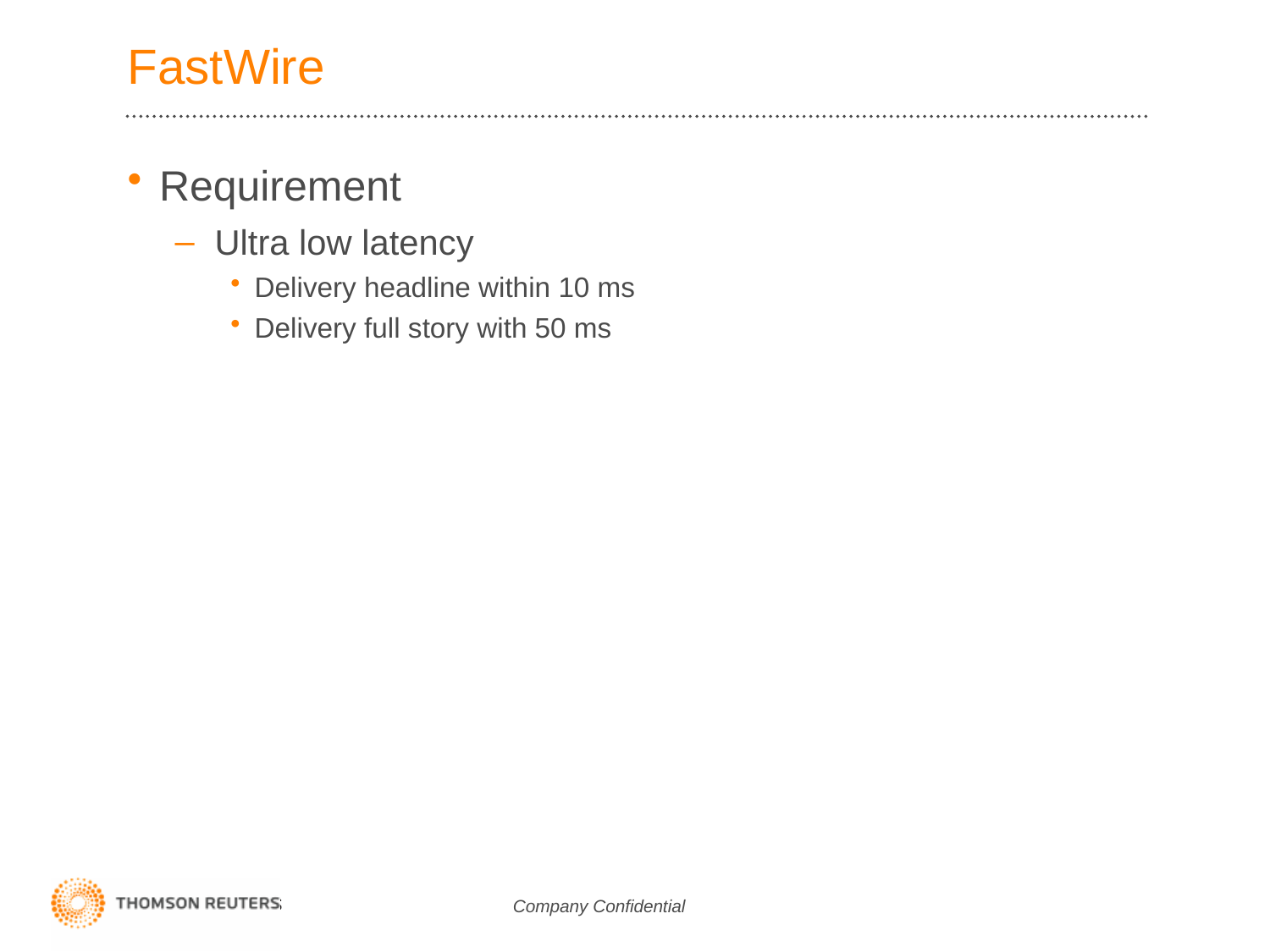

# FastWire
Requirement
Ultra low latency
Delivery headline within 10 ms
Delivery full story with 50 ms